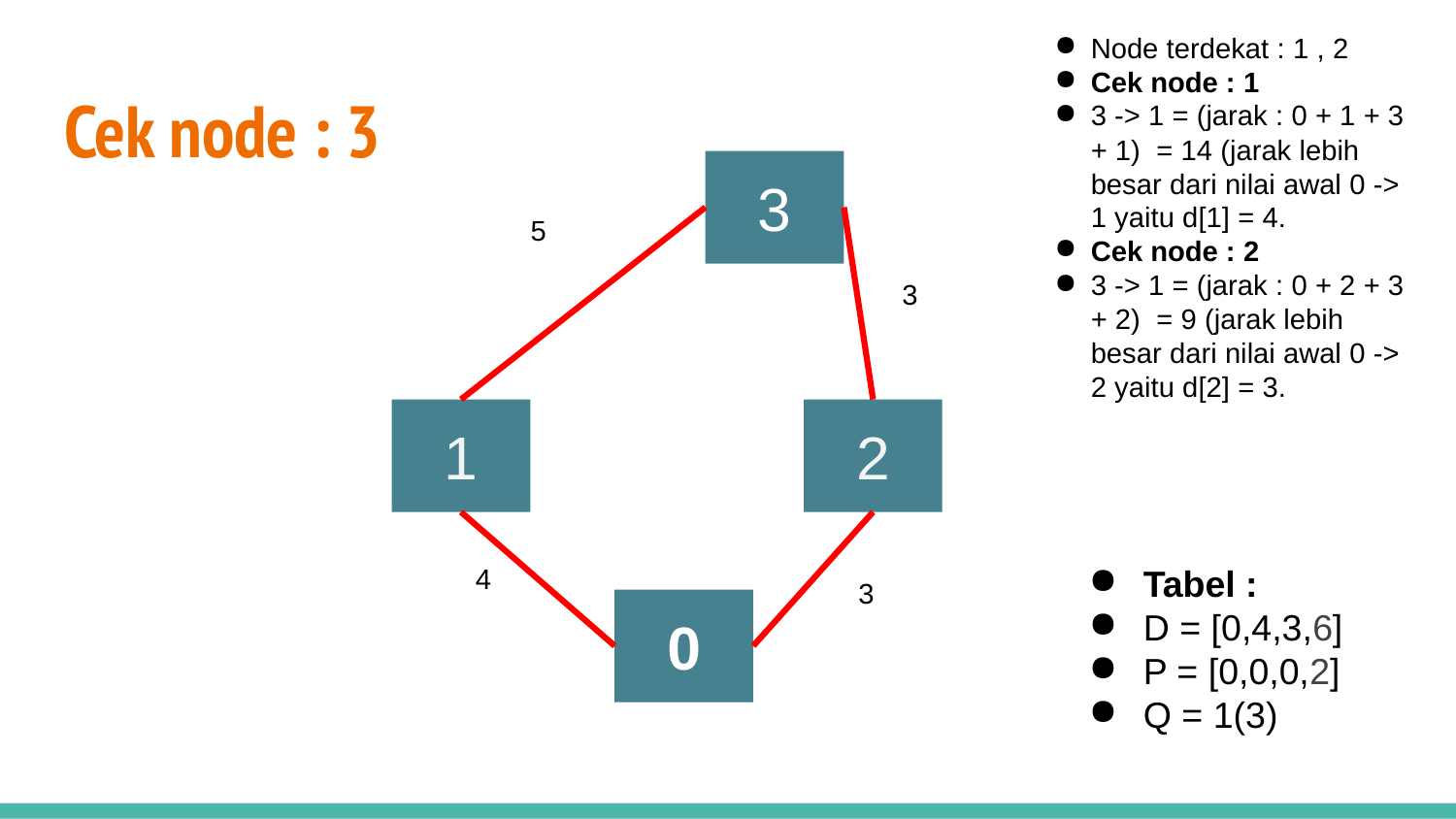

Node terdekat : 1 , 2
Cek node : 1
3 -> 1 = (jarak : 0 + 1 + 3 + 1)  = 14 (jarak lebih besar dari nilai awal 0 -> 1 yaitu d[1] = 4.
Cek node : 2
3 -> 1 = (jarak : 0 + 2 + 3 + 2)  = 9 (jarak lebih besar dari nilai awal 0 -> 2 yaitu d[2] = 3.
# Cek node : 3
3
5
3
1
2
4
Tabel :
D = [0,4,3,6]
P = [0,0,0,2]
Q = 1(3)
3
0